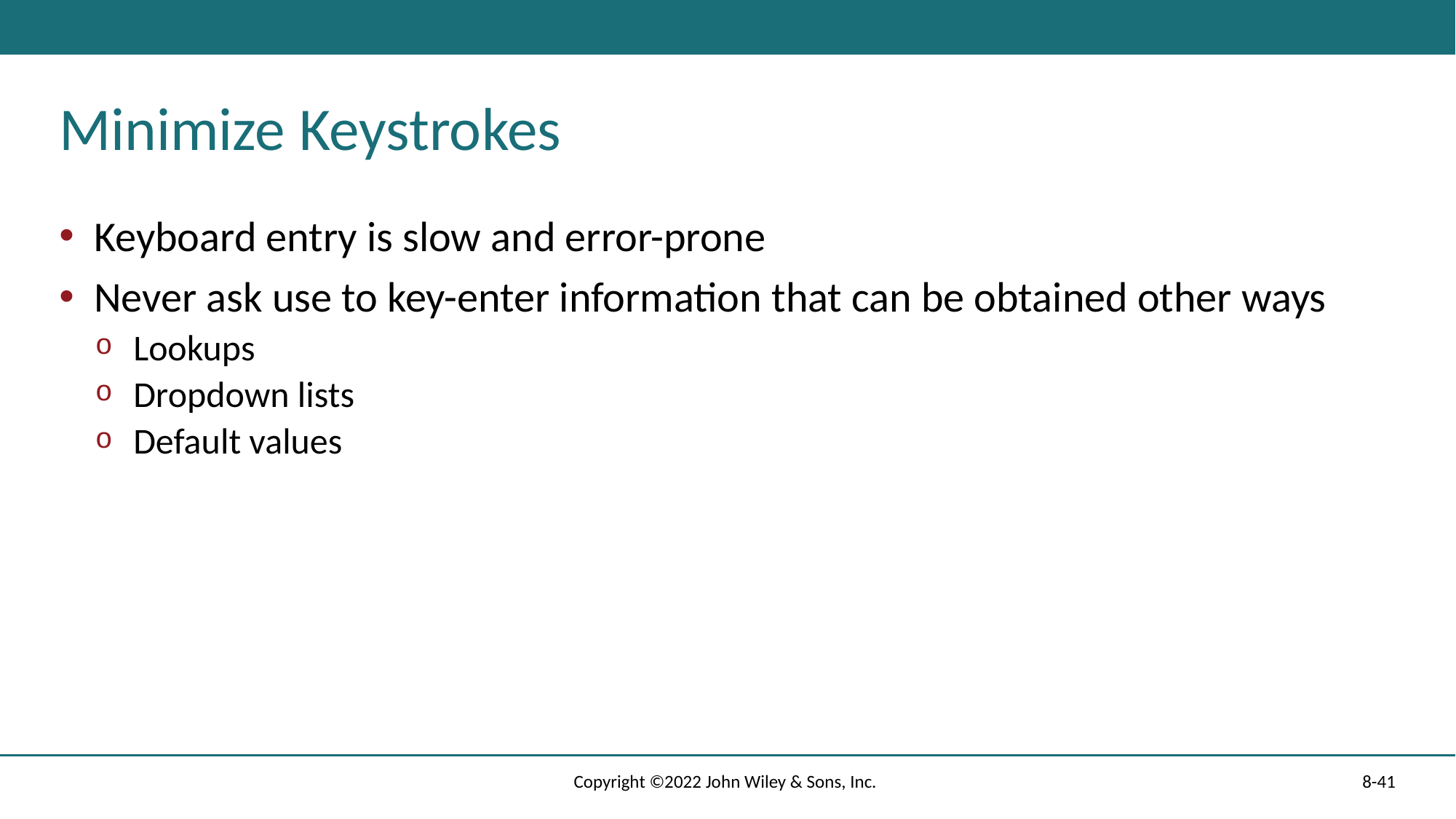

# Minimize Keystrokes
Keyboard entry is slow and error-prone
Never ask use to key-enter information that can be obtained other ways
Lookups
Dropdown lists
Default values
Copyright ©2022 John Wiley & Sons, Inc.
8-41